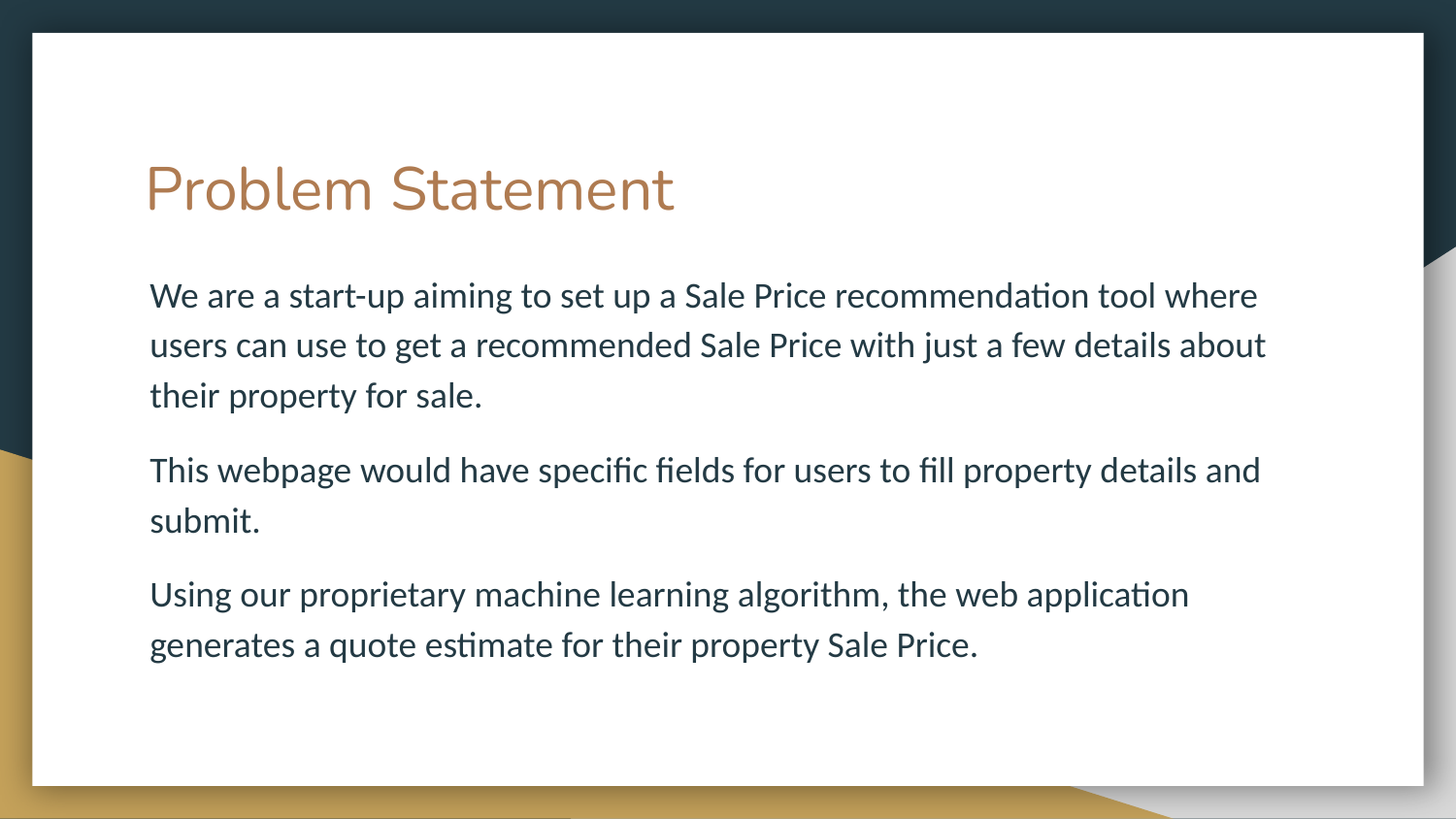

# Problem Statement
We are a start-up aiming to set up a Sale Price recommendation tool where users can use to get a recommended Sale Price with just a few details about their property for sale.
This webpage would have specific fields for users to fill property details and submit.
Using our proprietary machine learning algorithm, the web application generates a quote estimate for their property Sale Price.